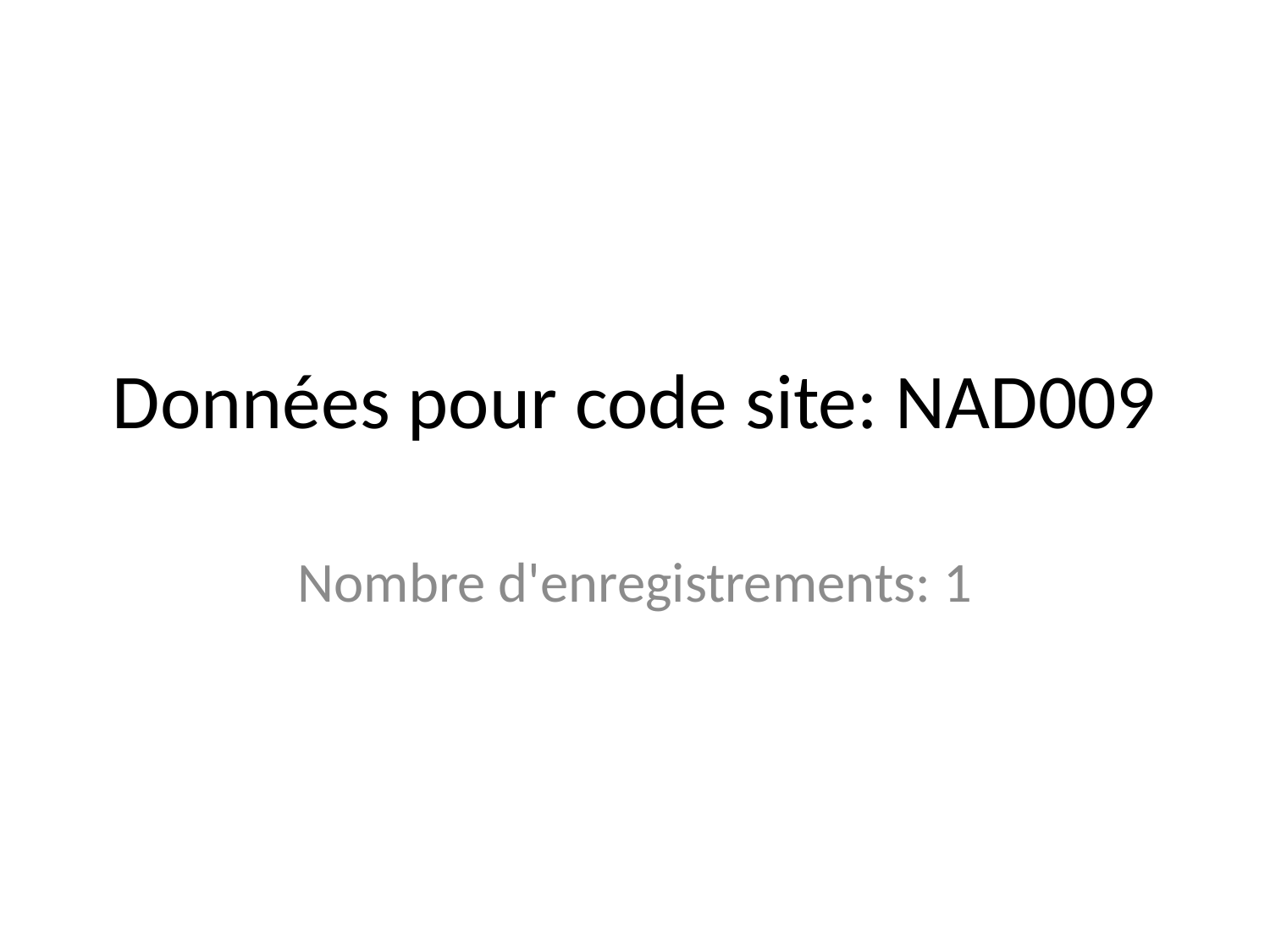

# Données pour code site: NAD009
Nombre d'enregistrements: 1